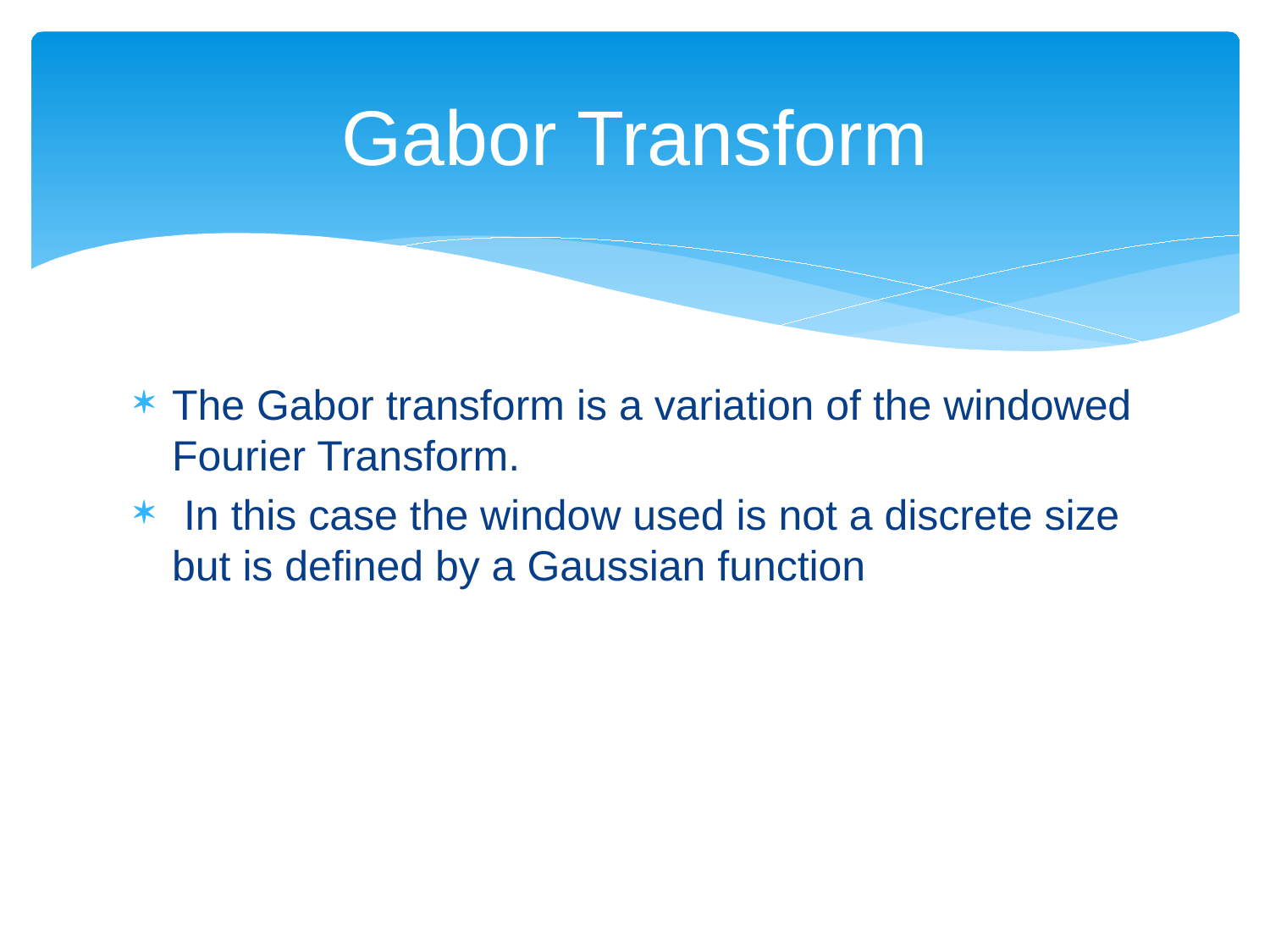

# Gabor Transform
The Gabor transform is a variation of the windowed Fourier Transform.
 In this case the window used is not a discrete size but is defined by a Gaussian function